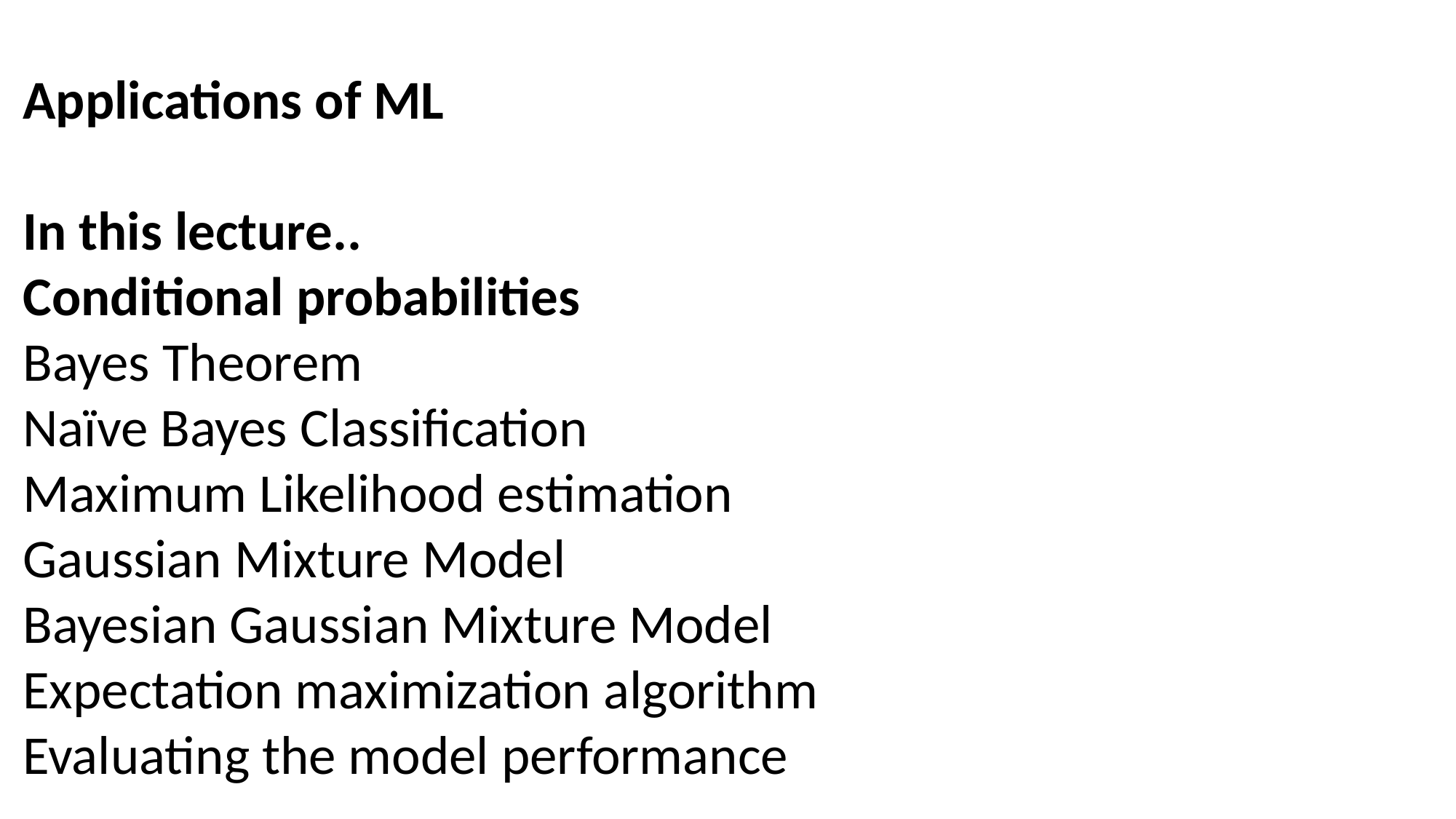

Applications of ML

In this lecture..
Conditional probabilities
Bayes Theorem
Naïve Bayes Classification
Maximum Likelihood estimation
Gaussian Mixture Model
Bayesian Gaussian Mixture Model
Expectation maximization algorithm
Evaluating the model performance